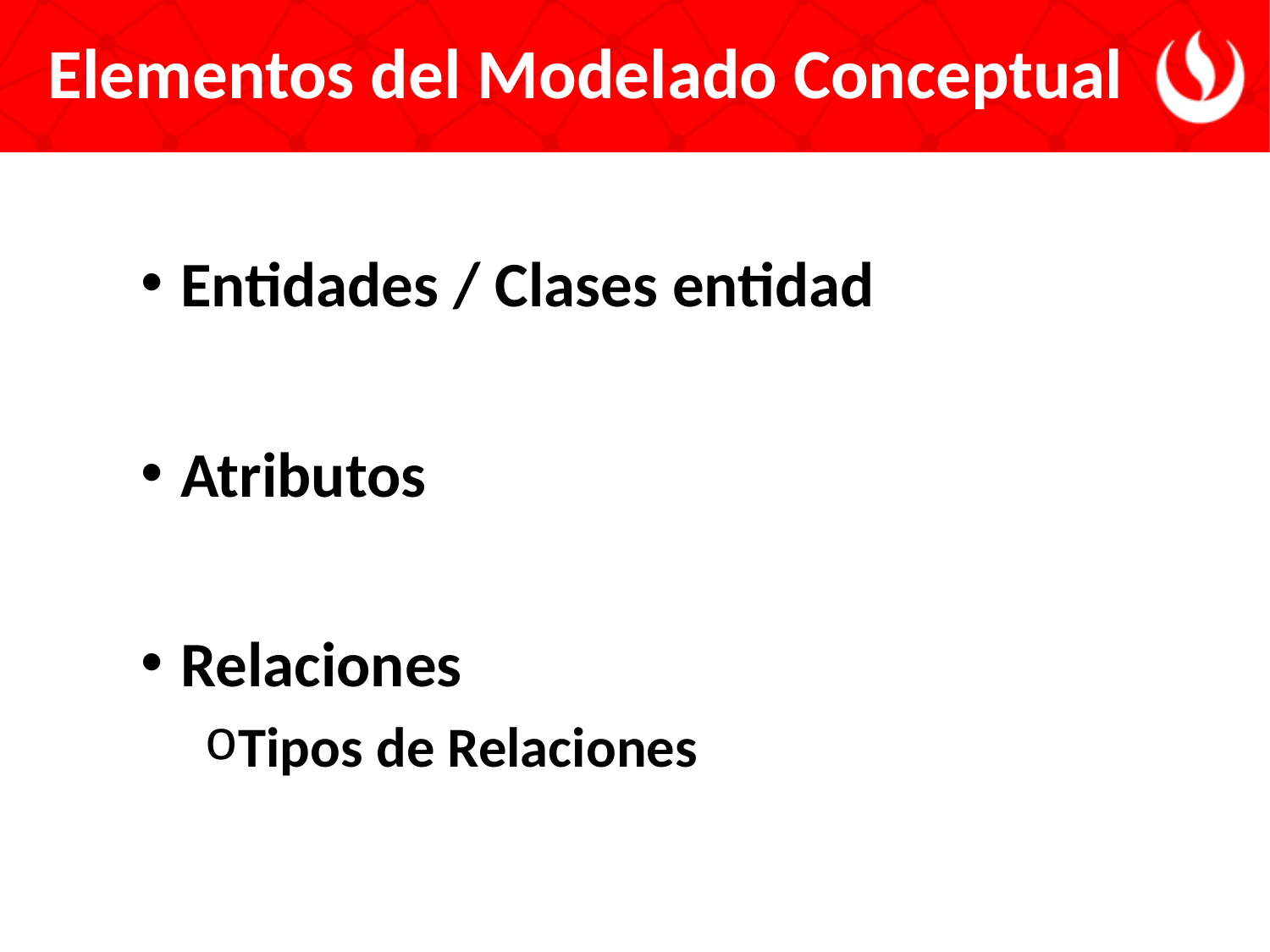

Elementos del Modelado Conceptual
Entidades / Clases entidad

Atributos

Relaciones
Tipos de Relaciones